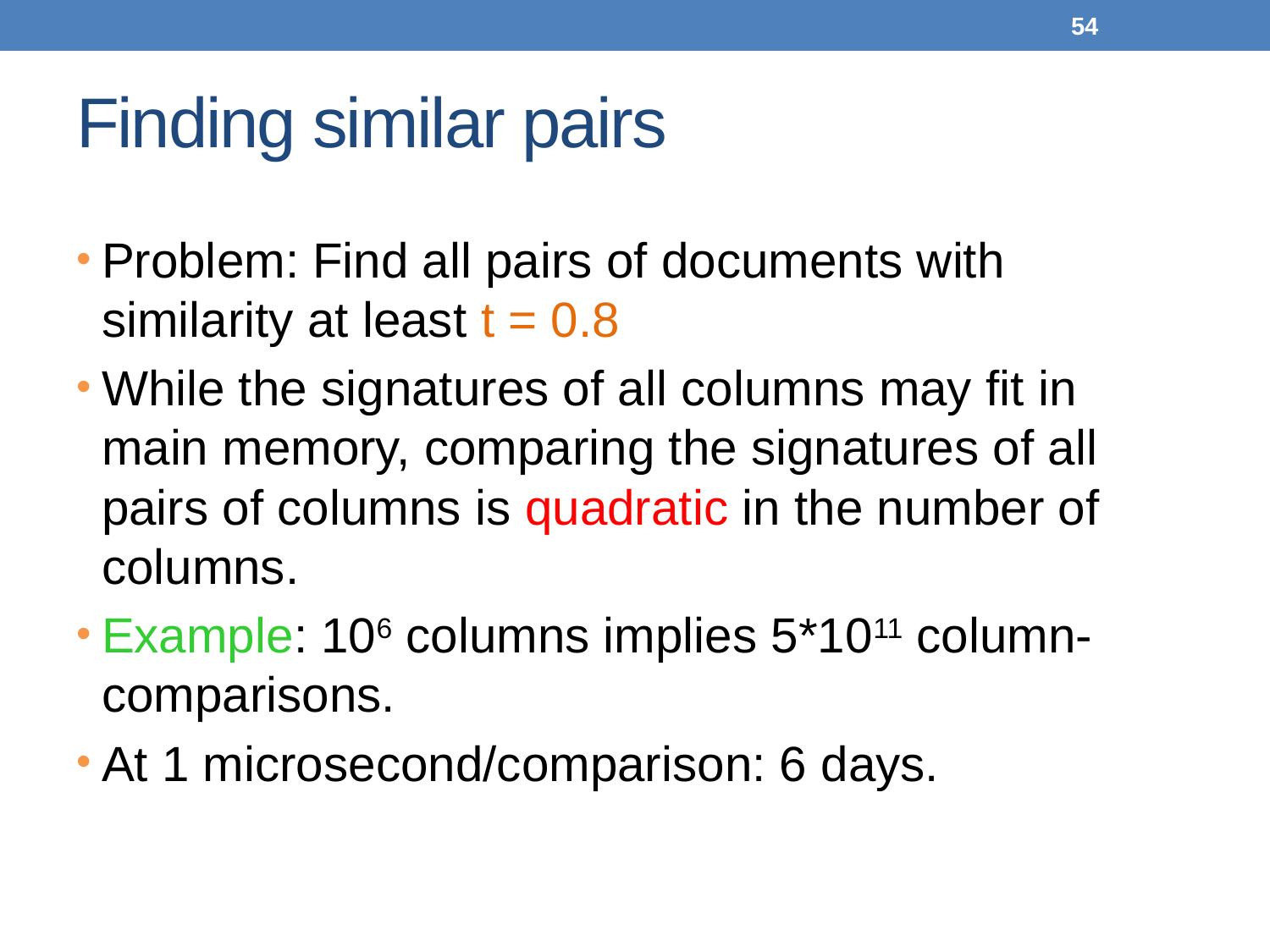

54
# Finding similar pairs
Problem: Find all pairs of documents with similarity at least t = 0.8
While the signatures of all columns may fit in main memory, comparing the signatures of all pairs of columns is quadratic in the number of columns.
Example: 106 columns implies 5*1011 column-comparisons.
At 1 microsecond/comparison: 6 days.